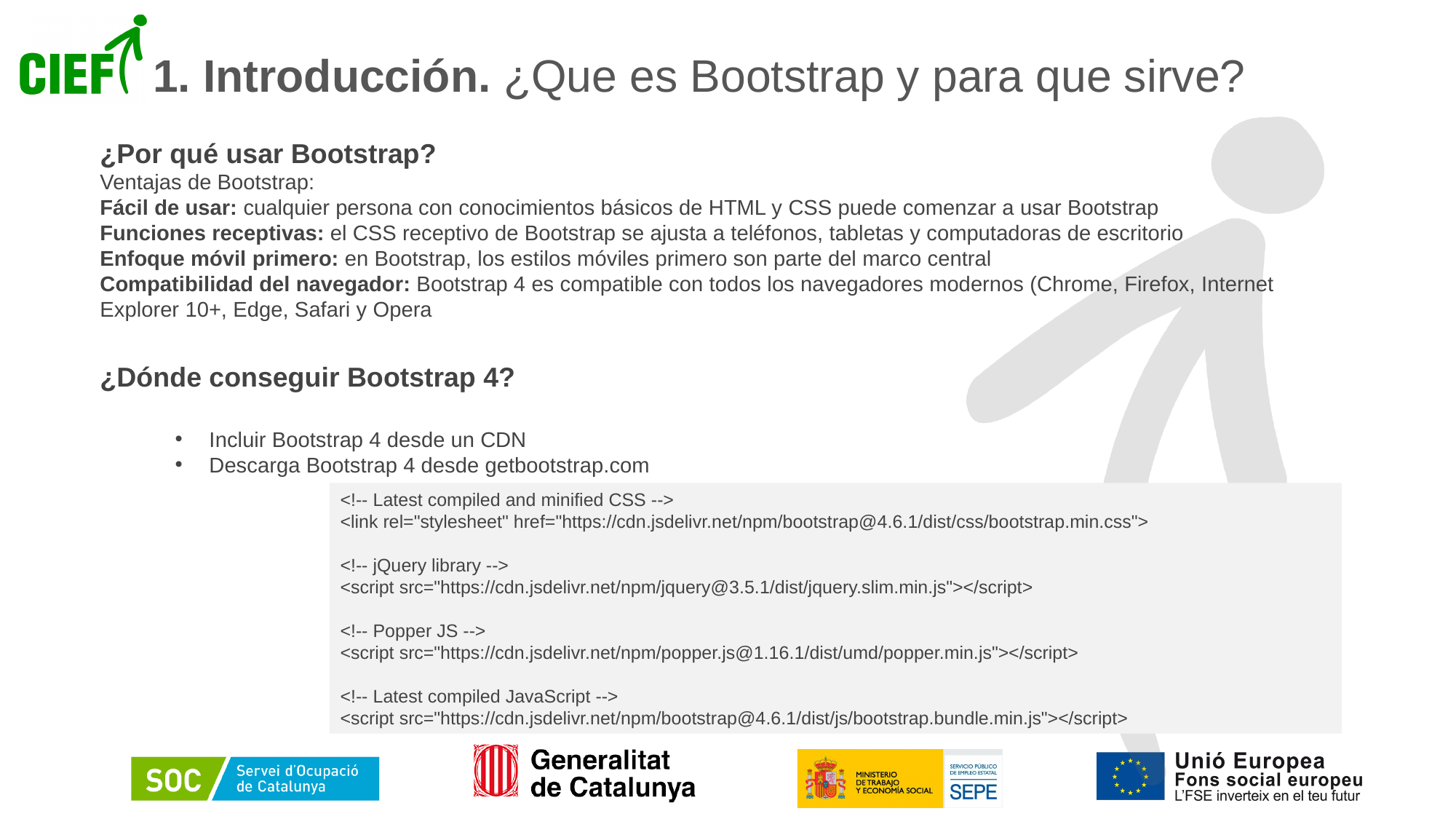

# 1. Introducción. ¿Que es Bootstrap y para que sirve?
¿Por qué usar Bootstrap?
Ventajas de Bootstrap:
Fácil de usar: cualquier persona con conocimientos básicos de HTML y CSS puede comenzar a usar Bootstrap
Funciones receptivas: el CSS receptivo de Bootstrap se ajusta a teléfonos, tabletas y computadoras de escritorio
Enfoque móvil primero: en Bootstrap, los estilos móviles primero son parte del marco central
Compatibilidad del navegador: Bootstrap 4 es compatible con todos los navegadores modernos (Chrome, Firefox, Internet Explorer 10+, Edge, Safari y Opera
¿Dónde conseguir Bootstrap 4?
Incluir Bootstrap 4 desde un CDN
Descarga Bootstrap 4 desde getbootstrap.com
<!-- Latest compiled and minified CSS -->
<link rel="stylesheet" href="https://cdn.jsdelivr.net/npm/bootstrap@4.6.1/dist/css/bootstrap.min.css">
<!-- jQuery library -->
<script src="https://cdn.jsdelivr.net/npm/jquery@3.5.1/dist/jquery.slim.min.js"></script>
<!-- Popper JS -->
<script src="https://cdn.jsdelivr.net/npm/popper.js@1.16.1/dist/umd/popper.min.js"></script>
<!-- Latest compiled JavaScript -->
<script src="https://cdn.jsdelivr.net/npm/bootstrap@4.6.1/dist/js/bootstrap.bundle.min.js"></script>
5